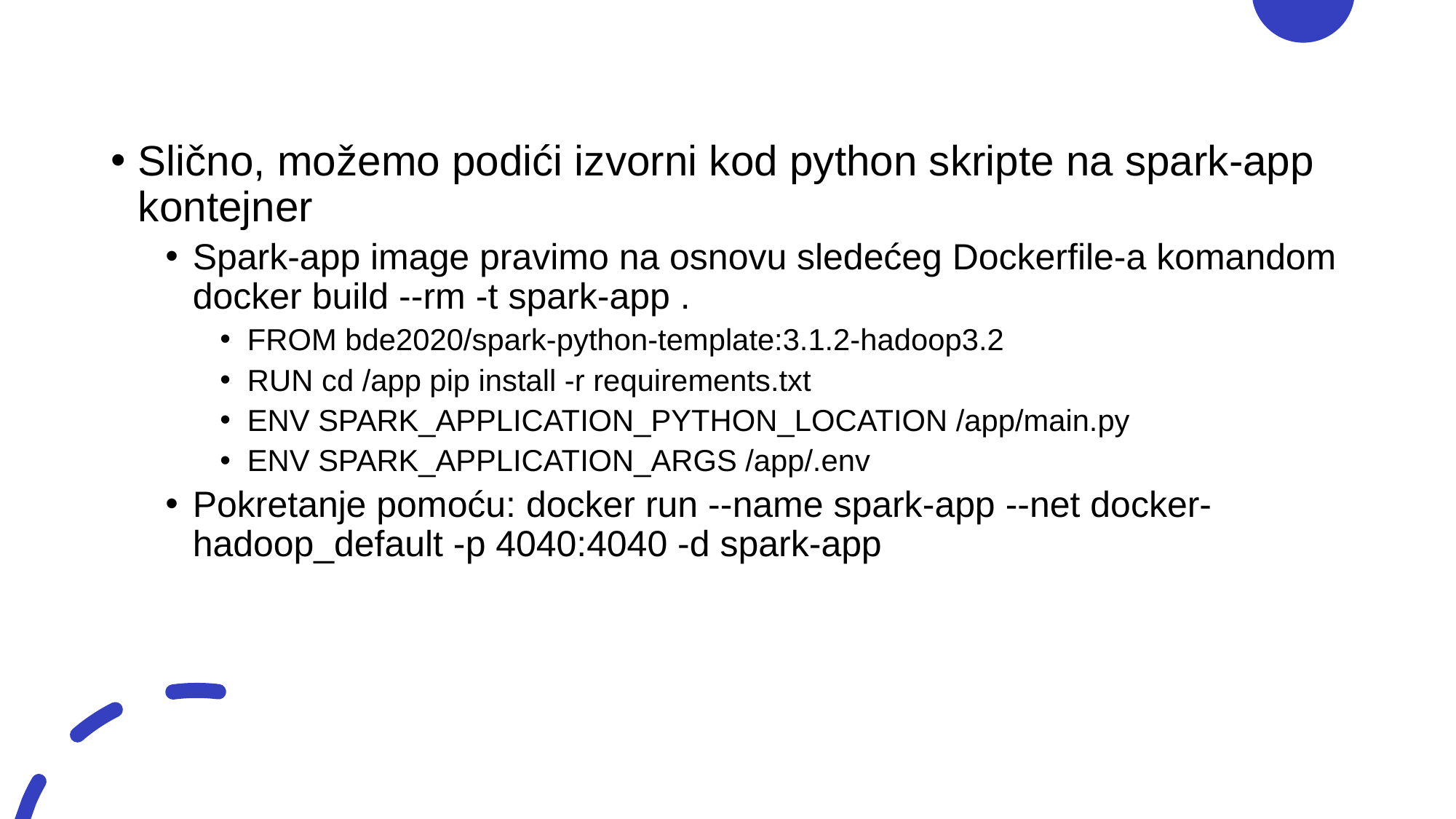

Slično, možemo podići izvorni kod python skripte na spark-app kontejner
Spark-app image pravimo na osnovu sledećeg Dockerfile-a komandom docker build --rm -t spark-app .
FROM bde2020/spark-python-template:3.1.2-hadoop3.2
RUN cd /app pip install -r requirements.txt
ENV SPARK_APPLICATION_PYTHON_LOCATION /app/main.py
ENV SPARK_APPLICATION_ARGS /app/.env
Pokretanje pomoću: docker run --name spark-app --net docker-hadoop_default -p 4040:4040 -d spark-app